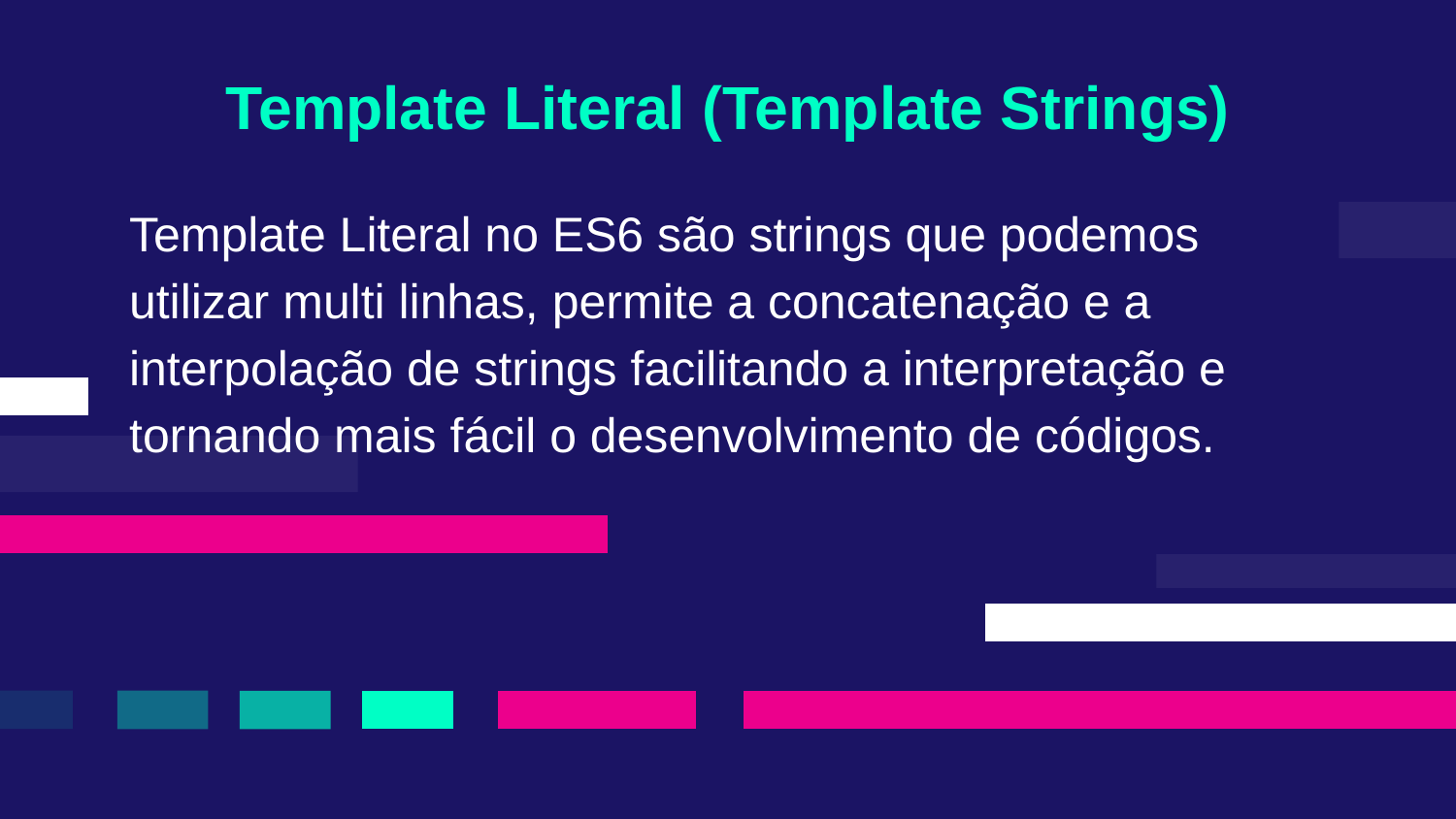

Template Literal (Template Strings)
Template Literal no ES6 são strings que podemos utilizar multi linhas, permite a concatenação e a interpolação de strings facilitando a interpretação e tornando mais fácil o desenvolvimento de códigos.